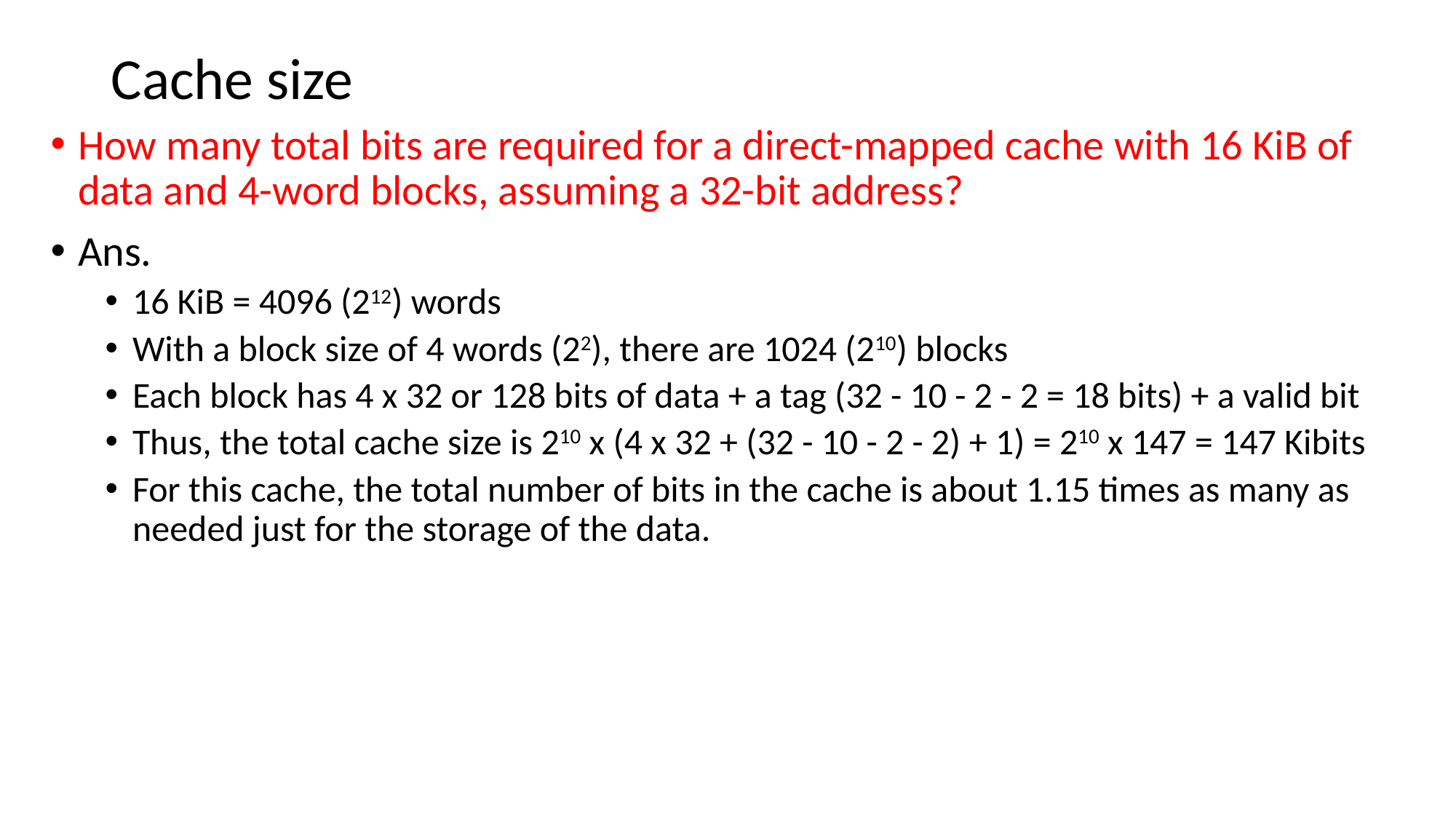

# Cache size
How many total bits are required for a direct-mapped cache with 16 KiB of data and 4-word blocks, assuming a 32-bit address?
Ans.
16 KiB = 4096 (212) words
With a block size of 4 words (22), there are 1024 (210) blocks
Each block has 4 x 32 or 128 bits of data + a tag (32 - 10 - 2 - 2 = 18 bits) + a valid bit
Thus, the total cache size is 210 x (4 x 32 + (32 - 10 - 2 - 2) + 1) = 210 x 147 = 147 Kibits
For this cache, the total number of bits in the cache is about 1.15 times as many as needed just for the storage of the data.